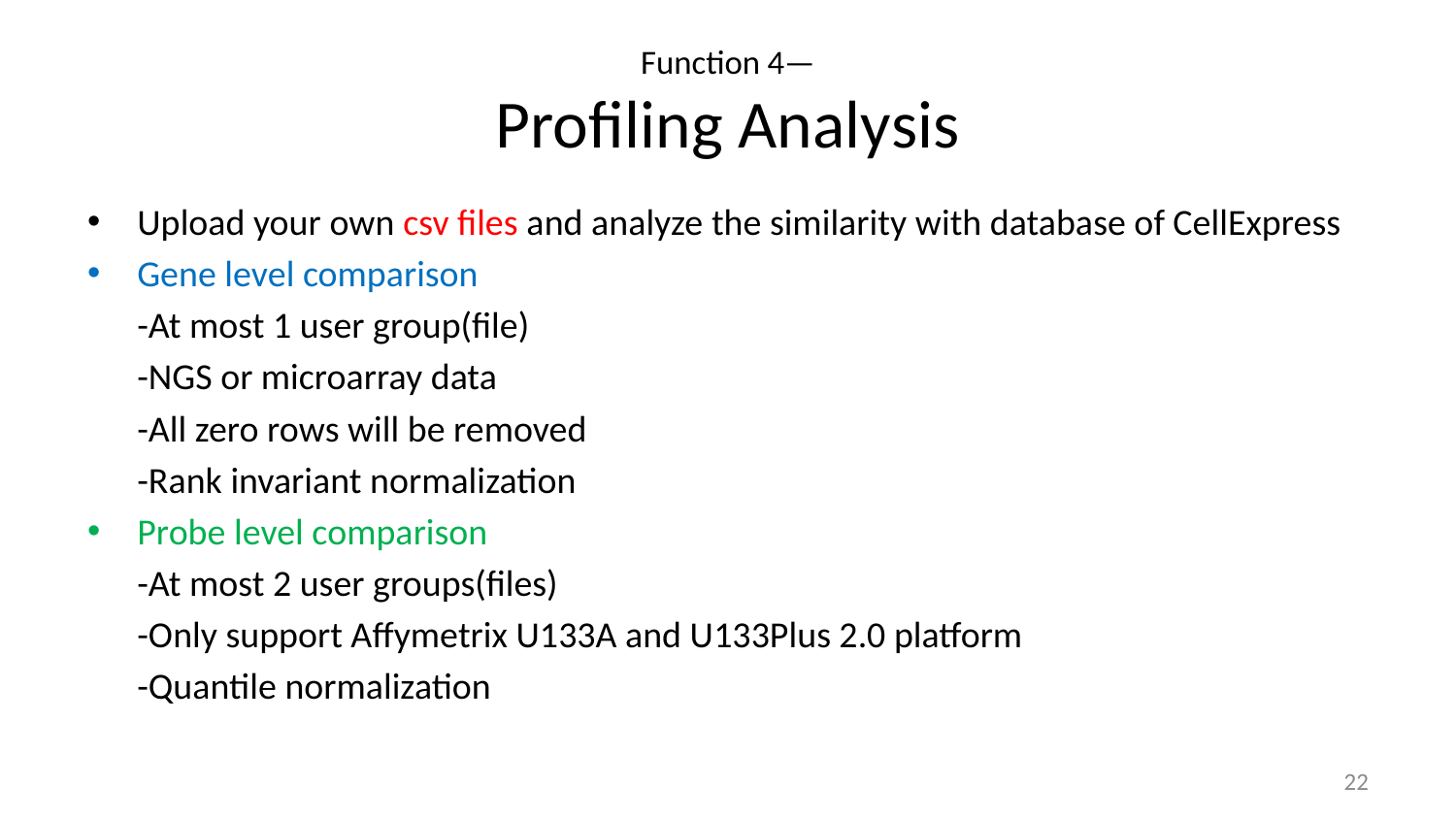

# Function 4— Profiling Analysis
Upload your own csv files and analyze the similarity with database of CellExpress
Gene level comparison
	-At most 1 user group(file)
	-NGS or microarray data
	-All zero rows will be removed
	-Rank invariant normalization
Probe level comparison
	-At most 2 user groups(files)
	-Only support Affymetrix U133A and U133Plus 2.0 platform
	-Quantile normalization

22